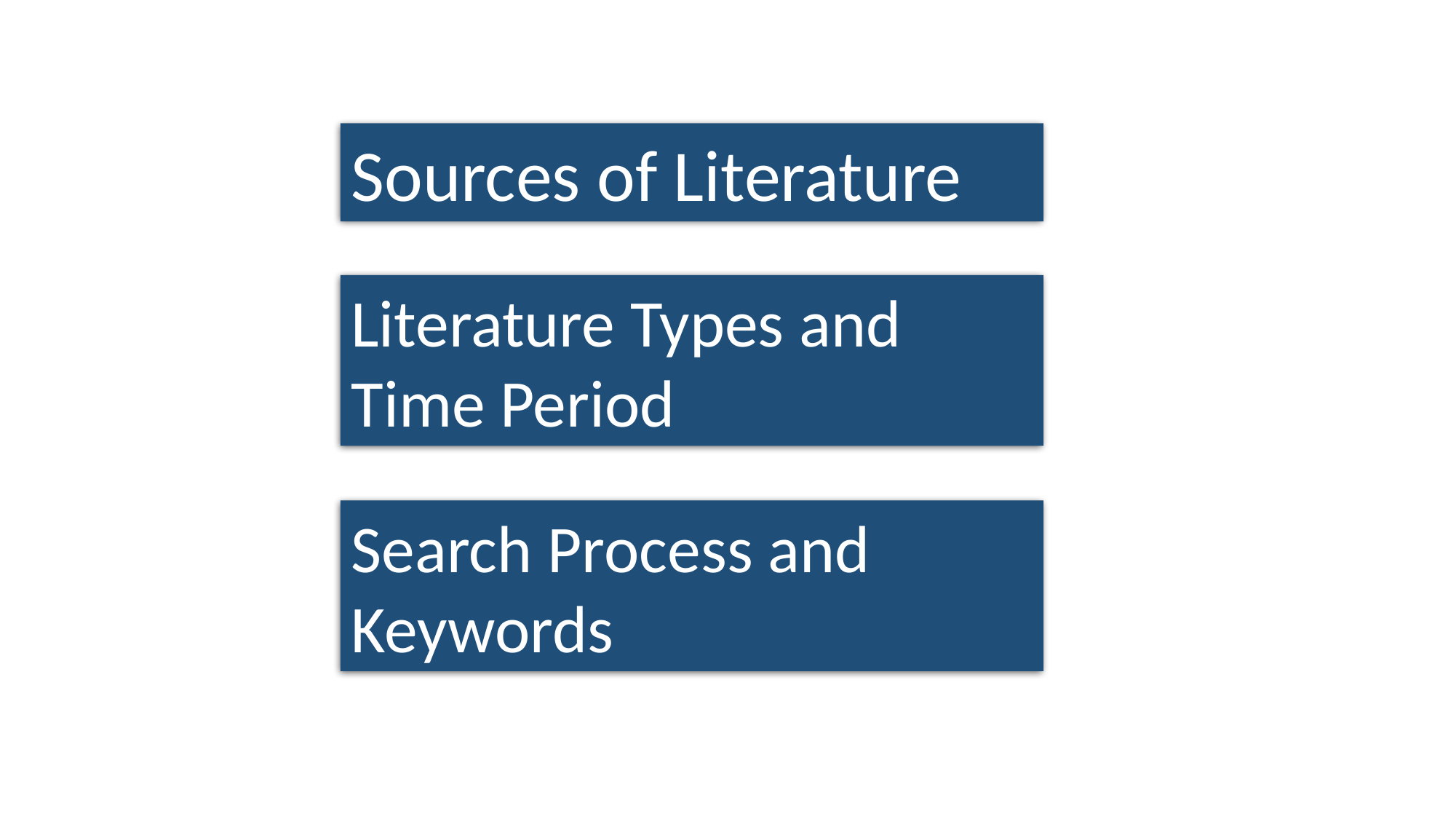

Sources of Literature
Literature Types and Time Period
Search Process and Keywords